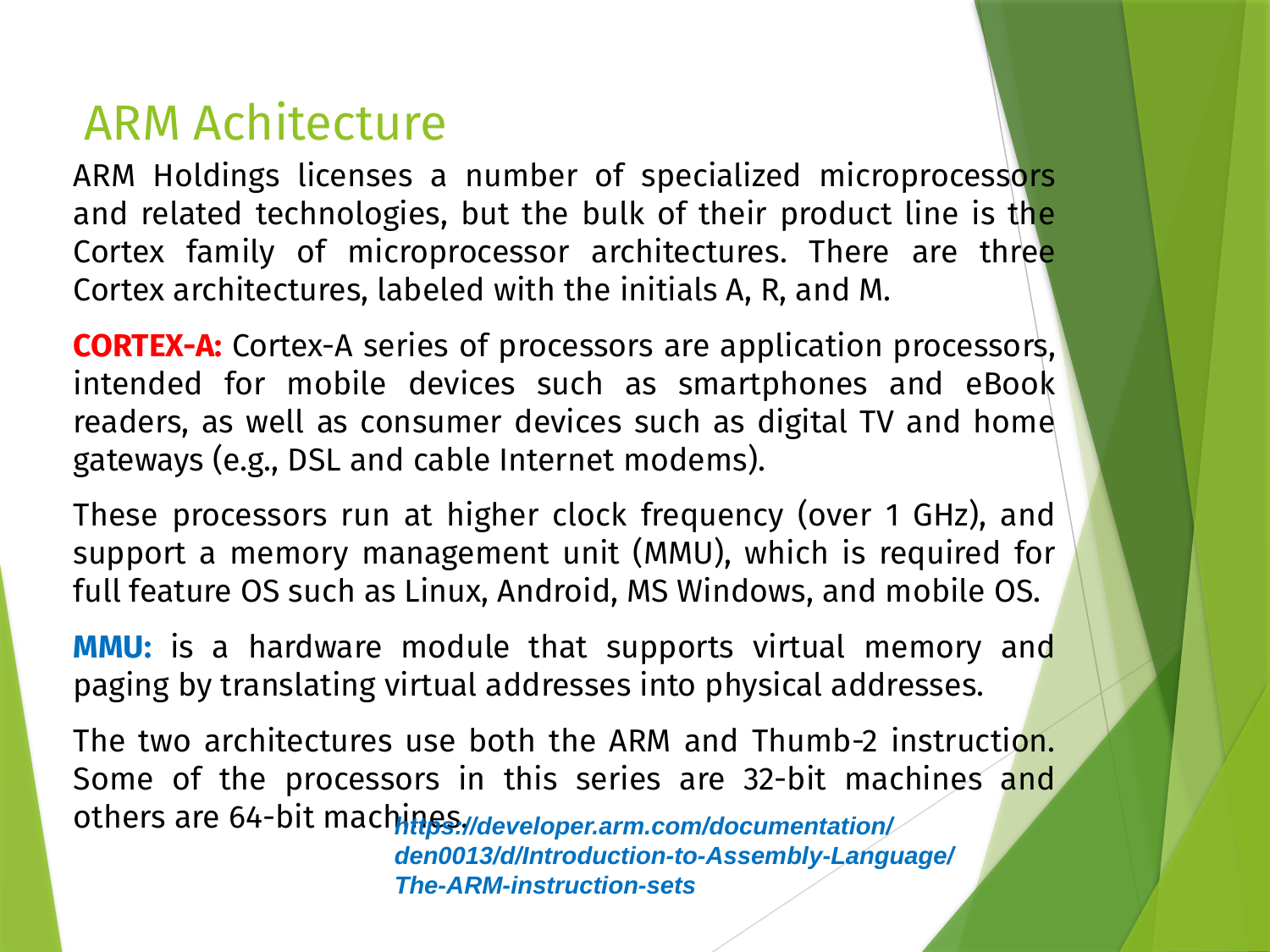

# ARM Achitecture
ARM Holdings licenses a number of specialized microprocessors and related technologies, but the bulk of their product line is the Cortex family of microprocessor architectures. There are three Cortex architectures, labeled with the initials A, R, and M.
CORTEX-A: Cortex-A series of processors are application processors, intended for mobile devices such as smartphones and eBook readers, as well as consumer devices such as digital TV and home gateways (e.g., DSL and cable Internet modems).
These processors run at higher clock frequency (over 1 GHz), and support a memory management unit (MMU), which is required for full feature OS such as Linux, Android, MS Windows, and mobile OS.
MMU: is a hardware module that supports virtual memory and paging by translating virtual addresses into physical addresses.
The two architectures use both the ARM and Thumb-2 instruction. Some of the processors in this series are 32-bit machines and others are 64-bit machines.
https://developer.arm.com/documentation/den0013/d/Introduction-to-Assembly-Language/The-ARM-instruction-sets